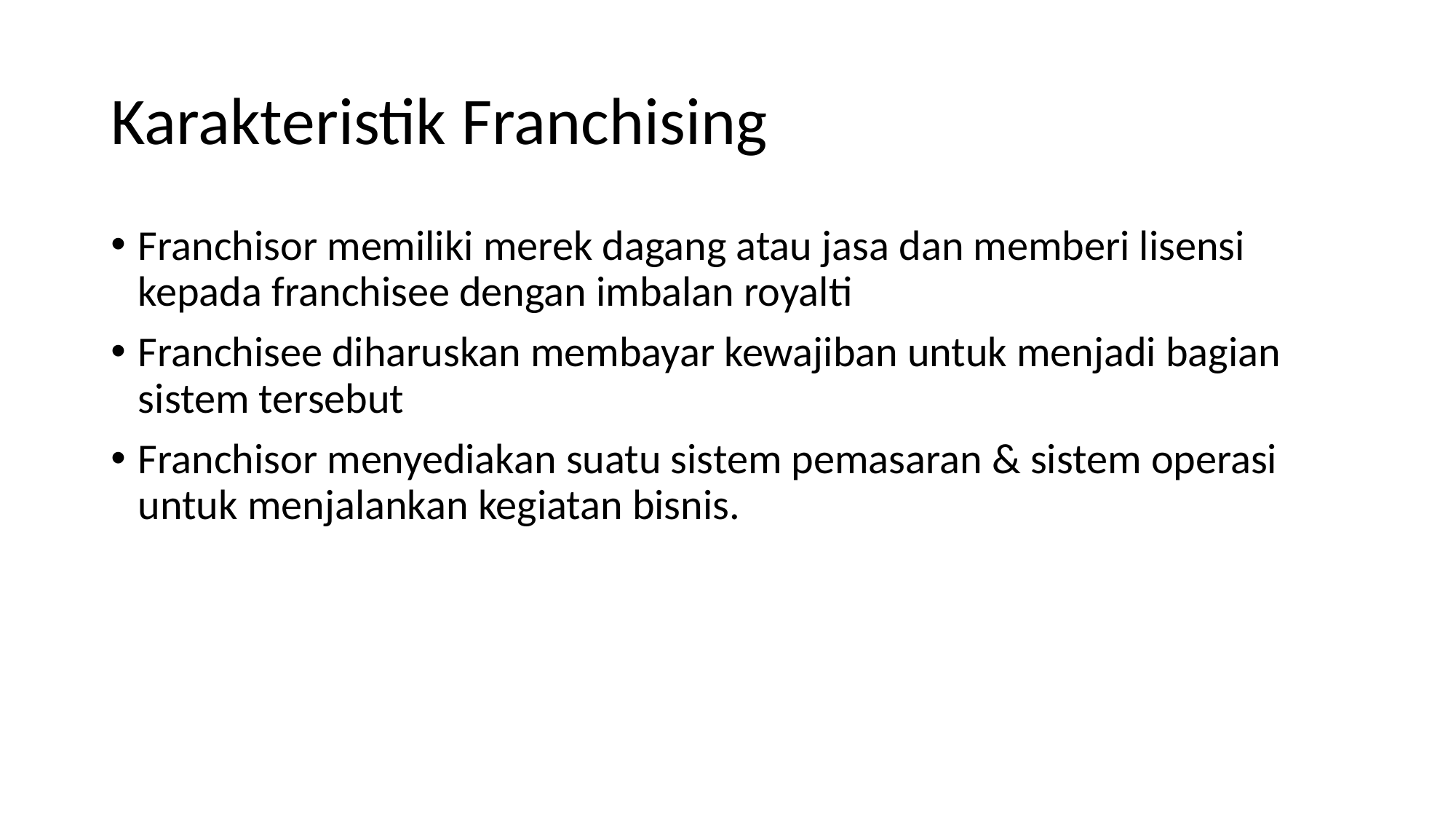

# Karakteristik Franchising
Franchisor memiliki merek dagang atau jasa dan memberi lisensi kepada franchisee dengan imbalan royalti
Franchisee diharuskan membayar kewajiban untuk menjadi bagian sistem tersebut
Franchisor menyediakan suatu sistem pemasaran & sistem operasi untuk menjalankan kegiatan bisnis.